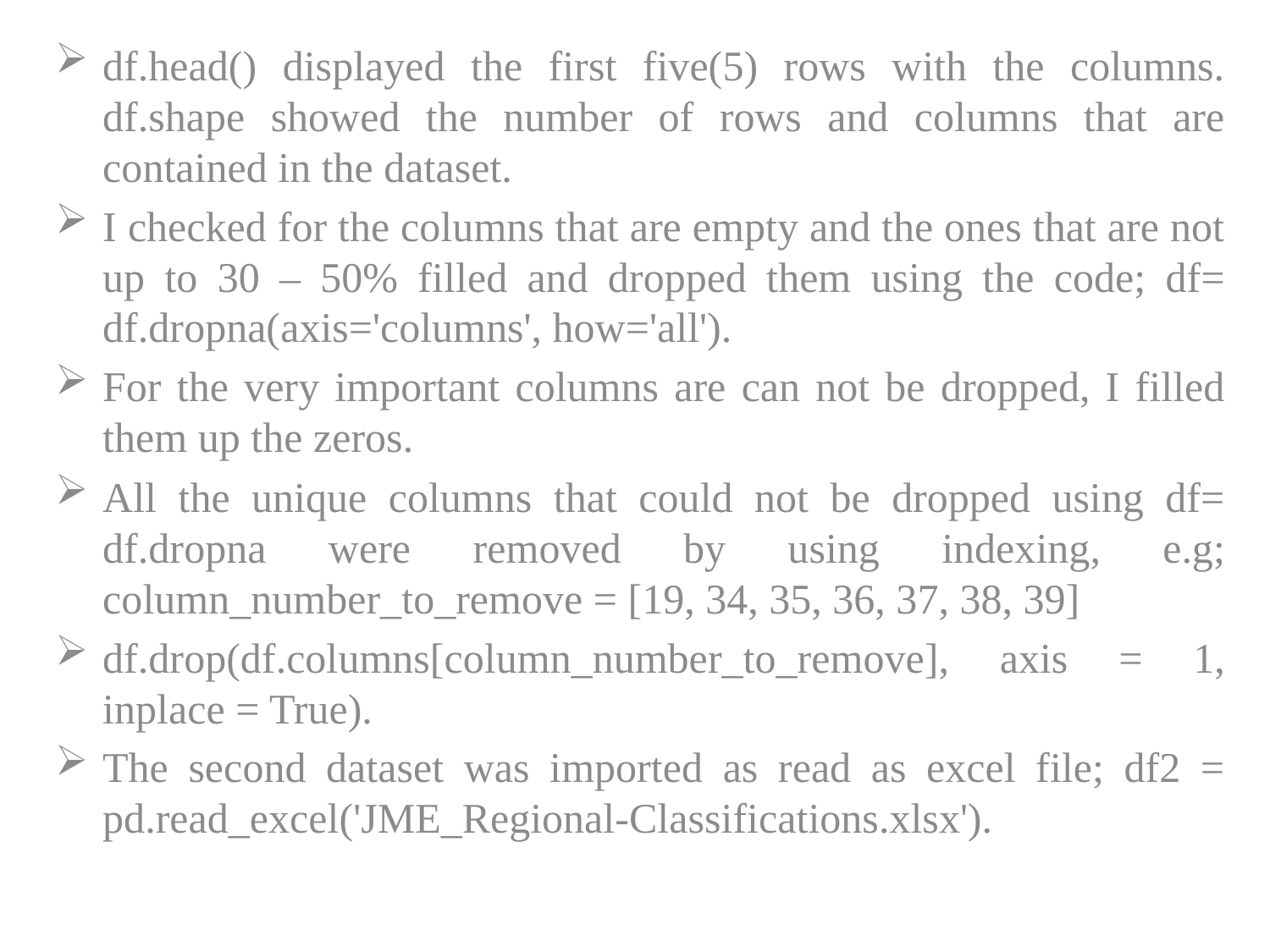

df.head() displayed the first five(5) rows with the columns. df.shape showed the number of rows and columns that are contained in the dataset.
I checked for the columns that are empty and the ones that are not up to 30 – 50% filled and dropped them using the code; df= df.dropna(axis='columns', how='all').
For the very important columns are can not be dropped, I filled them up the zeros.
All the unique columns that could not be dropped using df= df.dropna were removed by using indexing, e.g; column_number_to_remove = [19, 34, 35, 36, 37, 38, 39]
df.drop(df.columns[column_number_to_remove], axis = 1, inplace = True).
The second dataset was imported as read as excel file; df2 = pd.read_excel('JME_Regional-Classifications.xlsx').